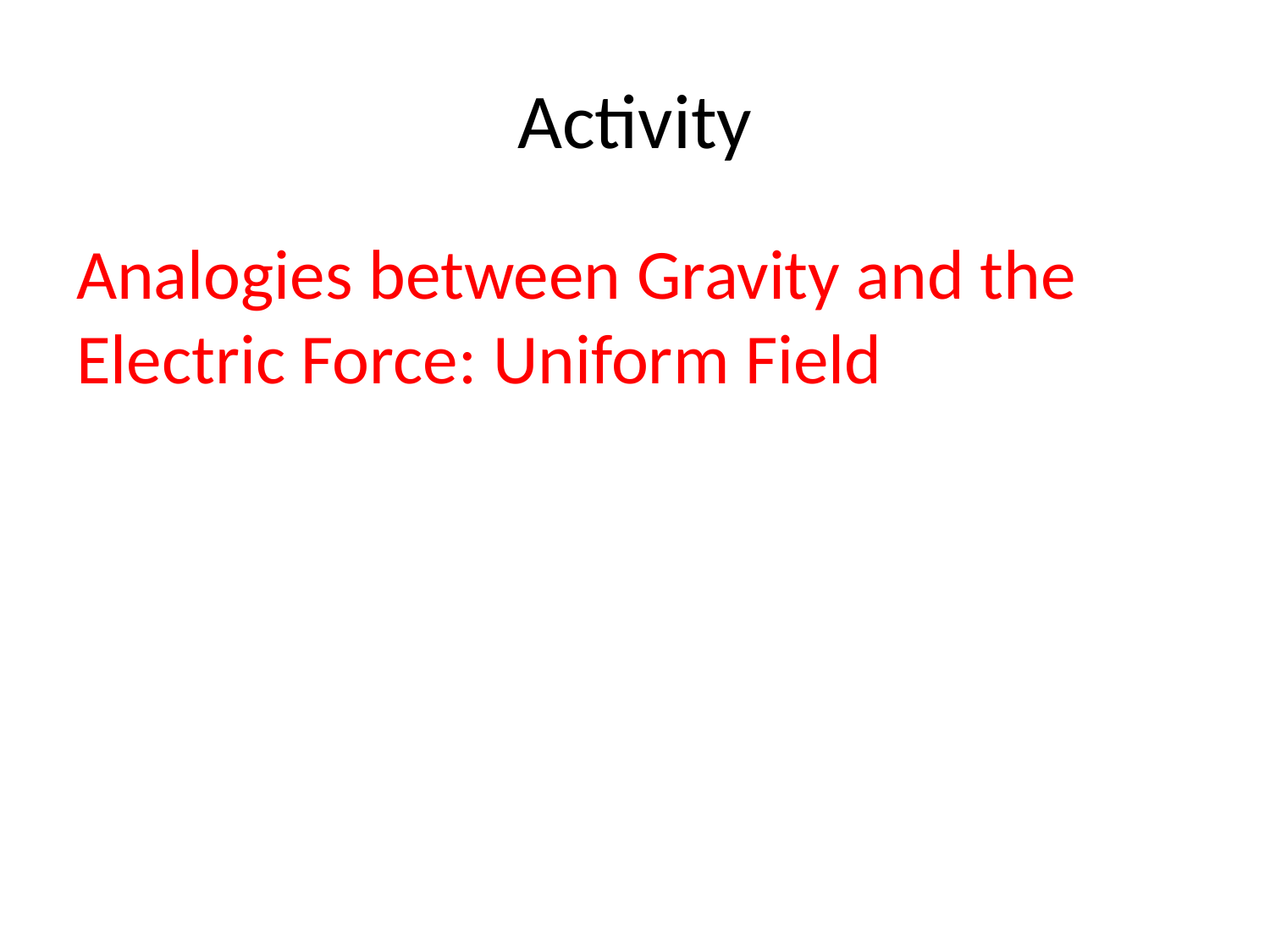

# Activity
Analogies between Gravity and the Electric Force: Uniform Field